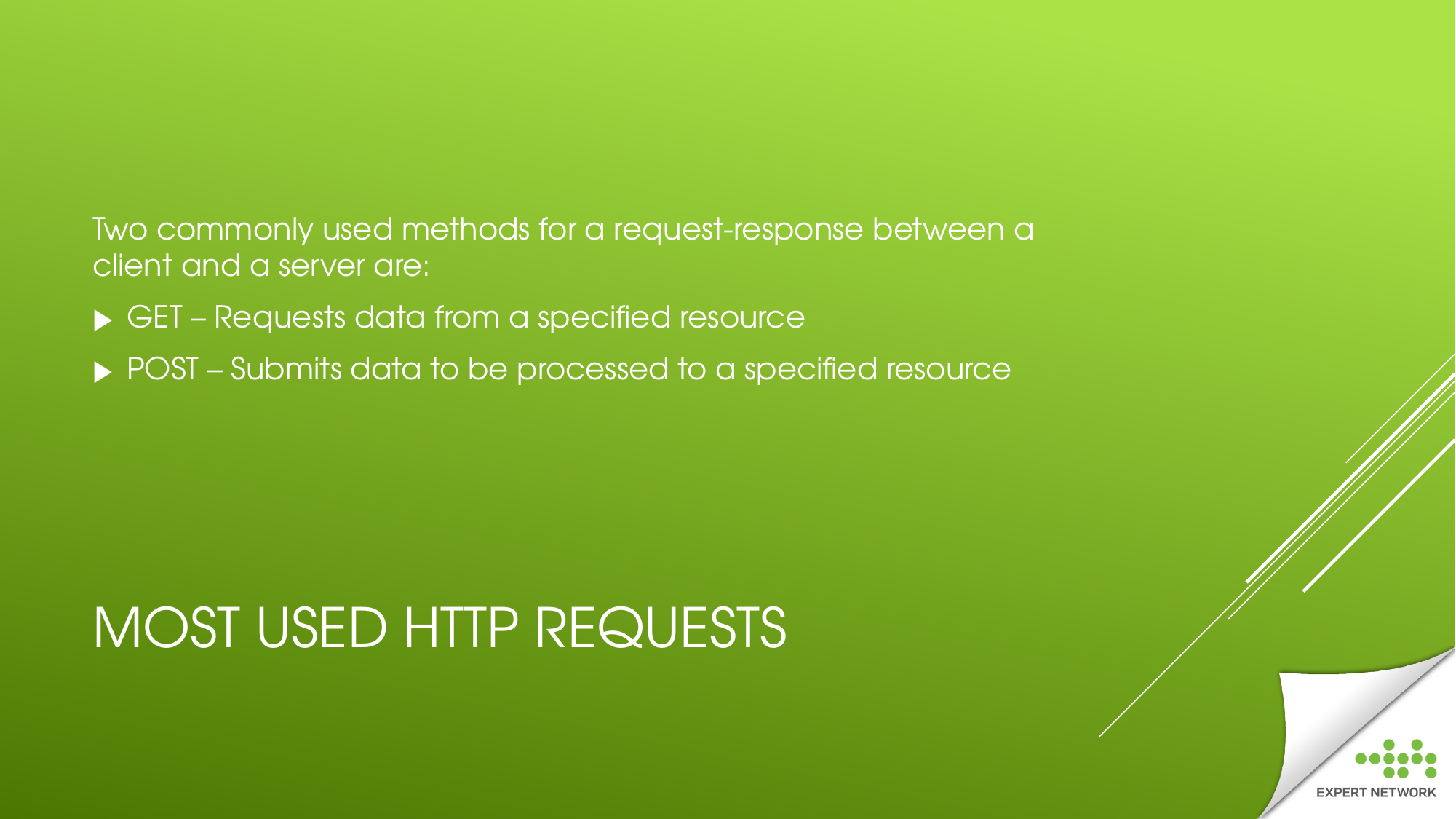

Two commonly used methods for a request-response between a client and a server are:
GET – Requests data from a specified resource
POST – Submits data to be processed to a specified resource
# MOST USED HTTP REQUESTS